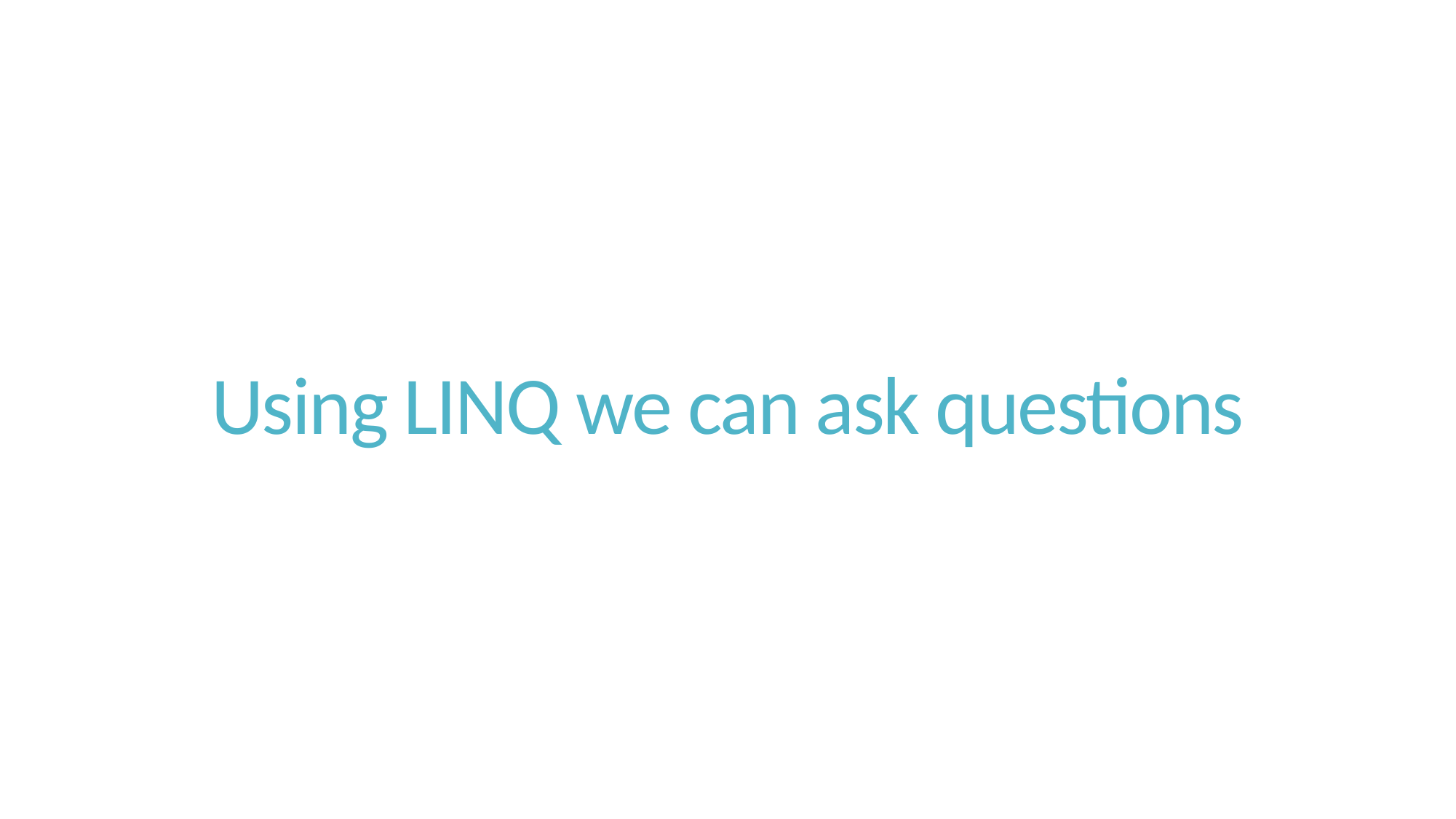

# Using LINQ we can ask questions